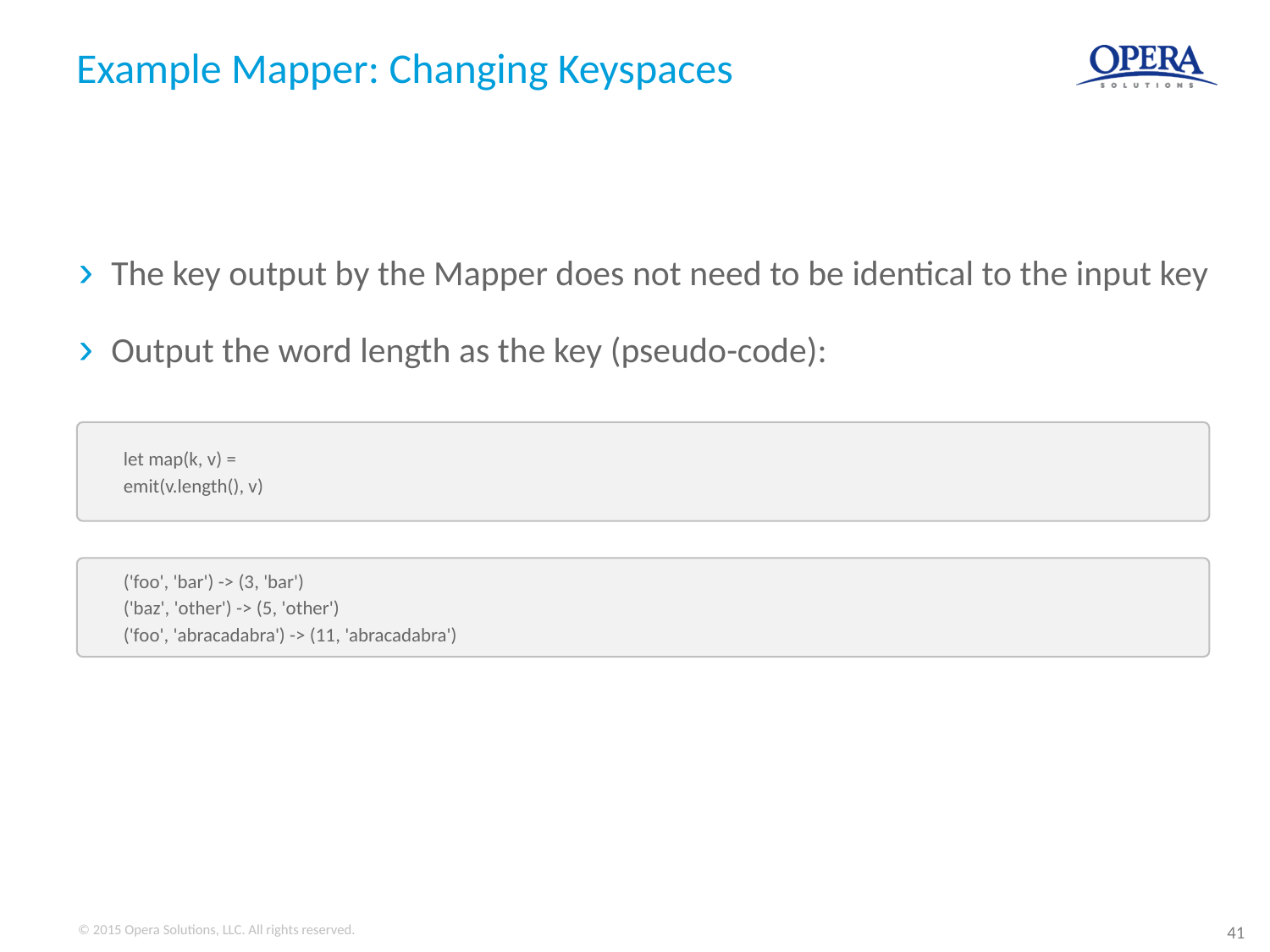

# Example Mapper: Changing Keyspaces
The key output by the Mapper does not need to be identical to the input key
Output the word length as the key (pseudo-code):
let map(k, v) =
emit(v.length(), v)
('foo', 'bar') -> (3, 'bar')
('baz', 'other') -> (5, 'other')
('foo', 'abracadabra') -> (11, 'abracadabra')